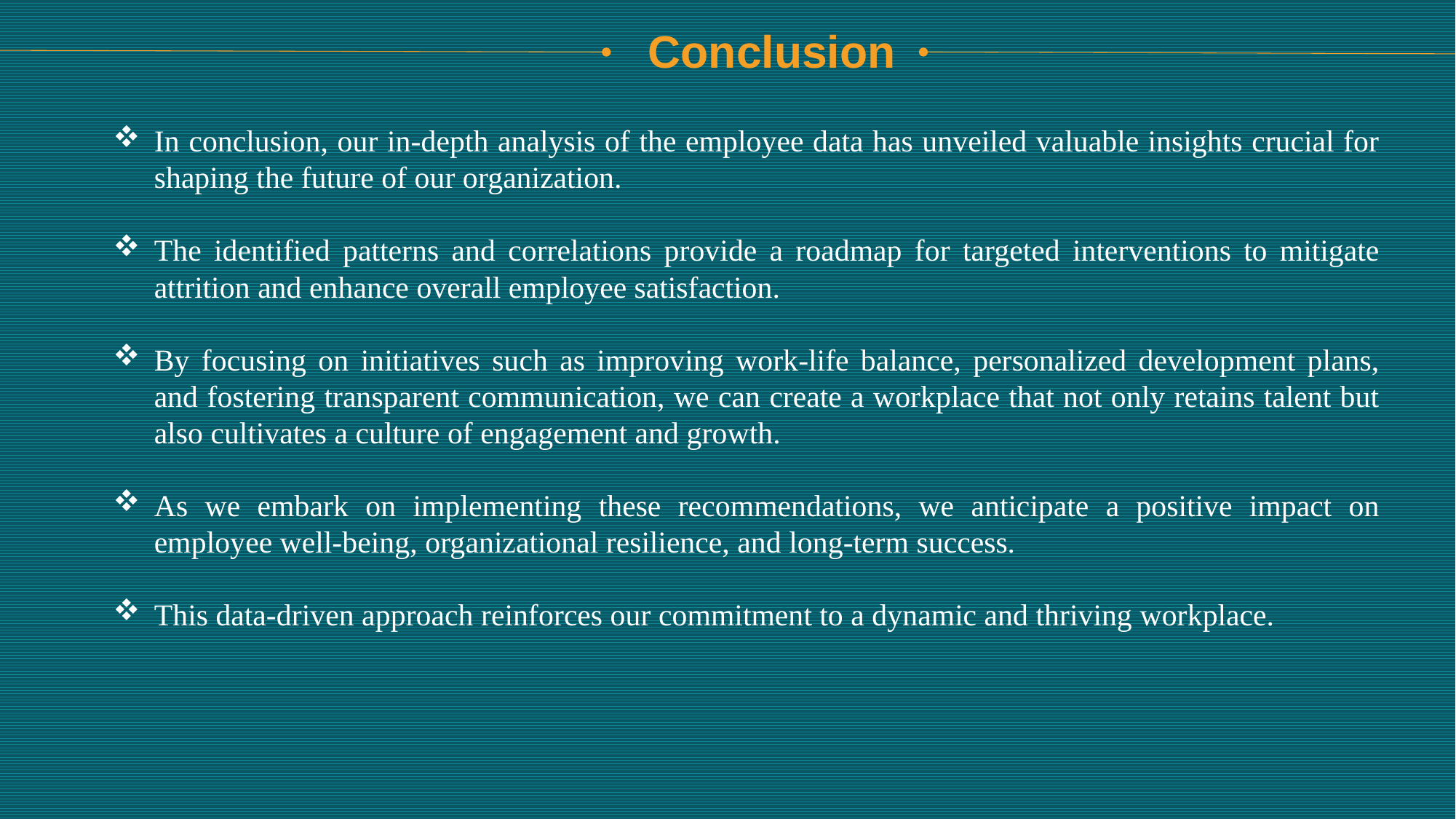

Conclusion
In conclusion, our in-depth analysis of the employee data has unveiled valuable insights crucial for shaping the future of our organization.

The identified patterns and correlations provide a roadmap for targeted interventions to mitigate attrition and enhance overall employee satisfaction.

By focusing on initiatives such as improving work-life balance, personalized development plans, and fostering transparent communication, we can create a workplace that not only retains talent but also cultivates a culture of engagement and growth.

As we embark on implementing these recommendations, we anticipate a positive impact on employee well-being, organizational resilience, and long-term success.

This data-driven approach reinforces our commitment to a dynamic and thriving workplace.